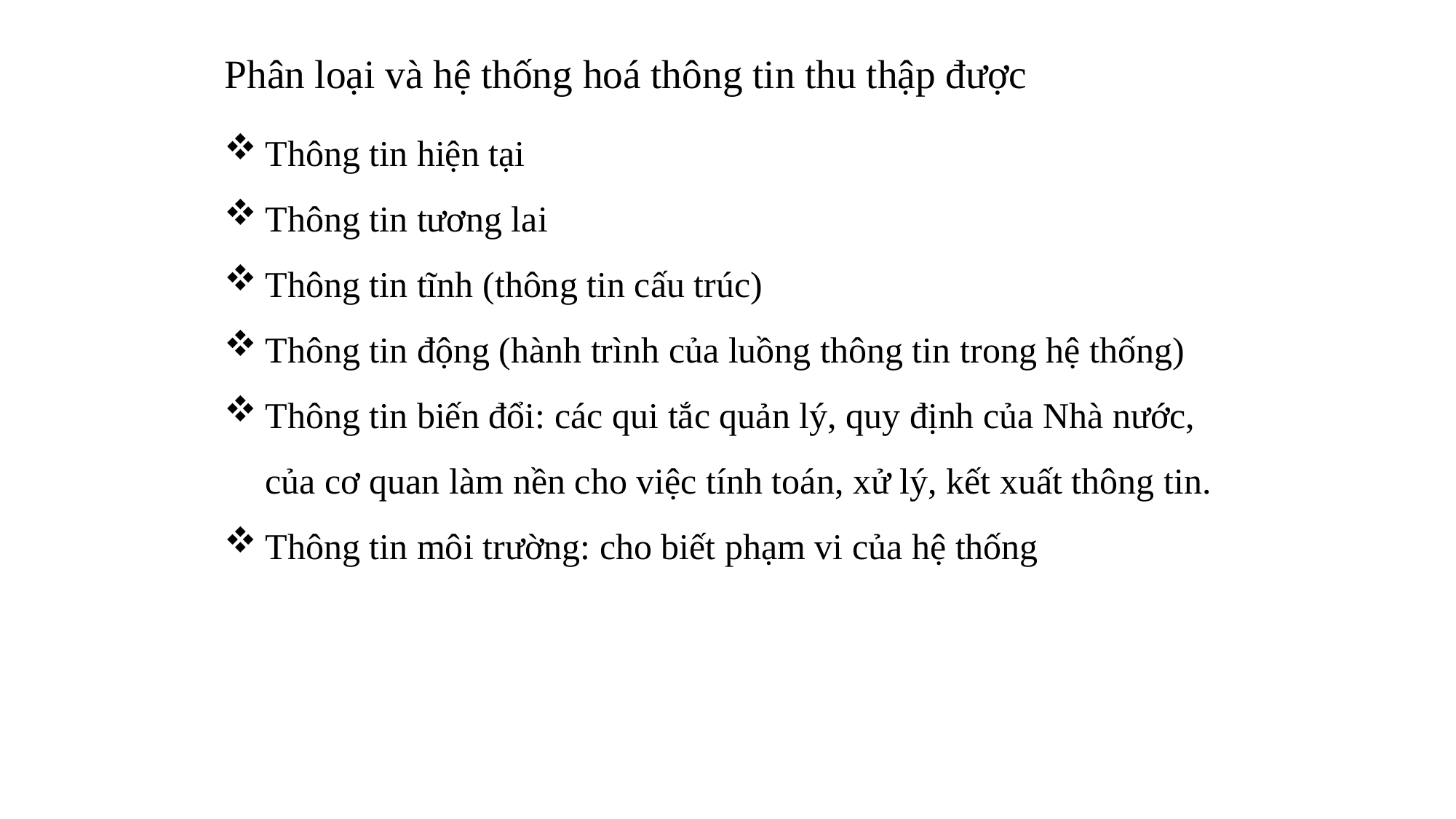

# Phân loại và hệ thống hoá thông tin thu thập được
Thông tin hiện tại
Thông tin tương lai
Thông tin tĩnh (thông tin cấu trúc)
Thông tin động (hành trình của luồng thông tin trong hệ thống)
Thông tin biến đổi: các qui tắc quản lý, quy định của Nhà nước, của cơ quan làm nền cho việc tính toán, xử lý, kết xuất thông tin.
Thông tin môi trường: cho biết phạm vi của hệ thống